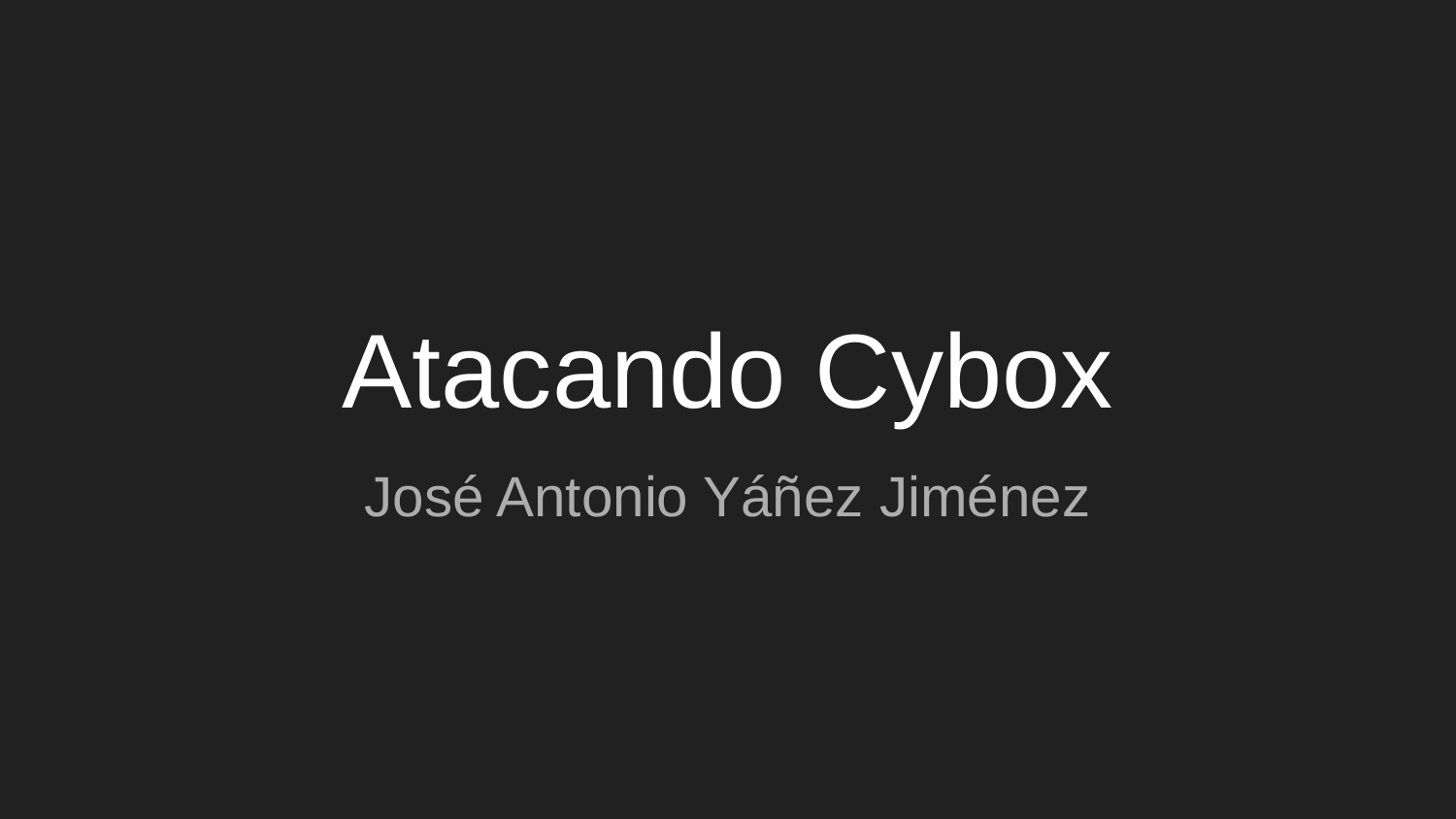

# Atacando Cybox
José Antonio Yáñez Jiménez